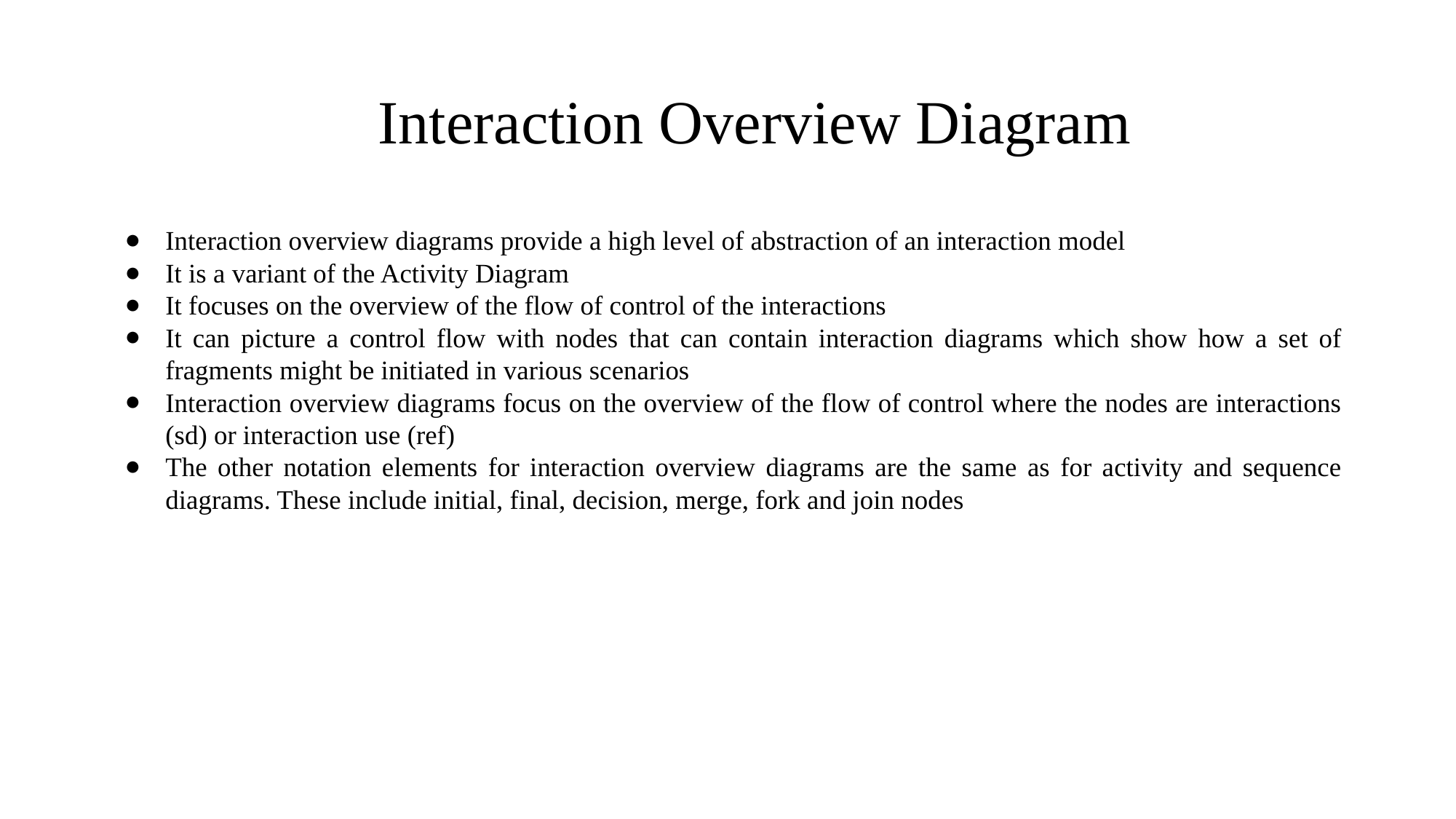

# Interaction Overview Diagram
Interaction overview diagrams provide a high level of abstraction of an interaction model
It is a variant of the Activity Diagram
It focuses on the overview of the flow of control of the interactions
It can picture a control flow with nodes that can contain interaction diagrams which show how a set of fragments might be initiated in various scenarios
Interaction overview diagrams focus on the overview of the flow of control where the nodes are interactions (sd) or interaction use (ref)
The other notation elements for interaction overview diagrams are the same as for activity and sequence diagrams. These include initial, final, decision, merge, fork and join nodes